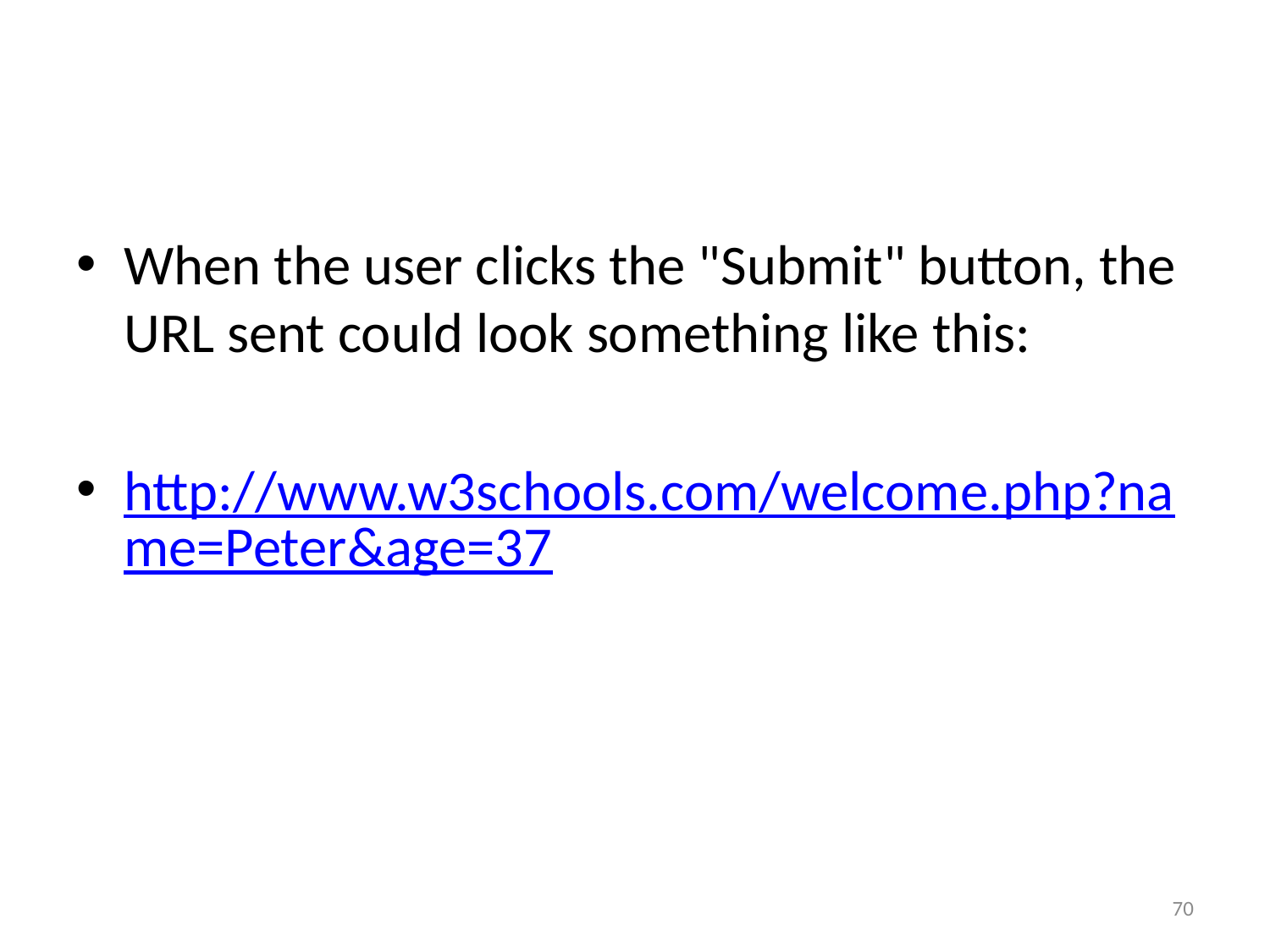

#
When the user clicks the "Submit" button, the URL sent could look something like this:

http://www.w3schools.com/welcome.php?name=Peter&age=37
70